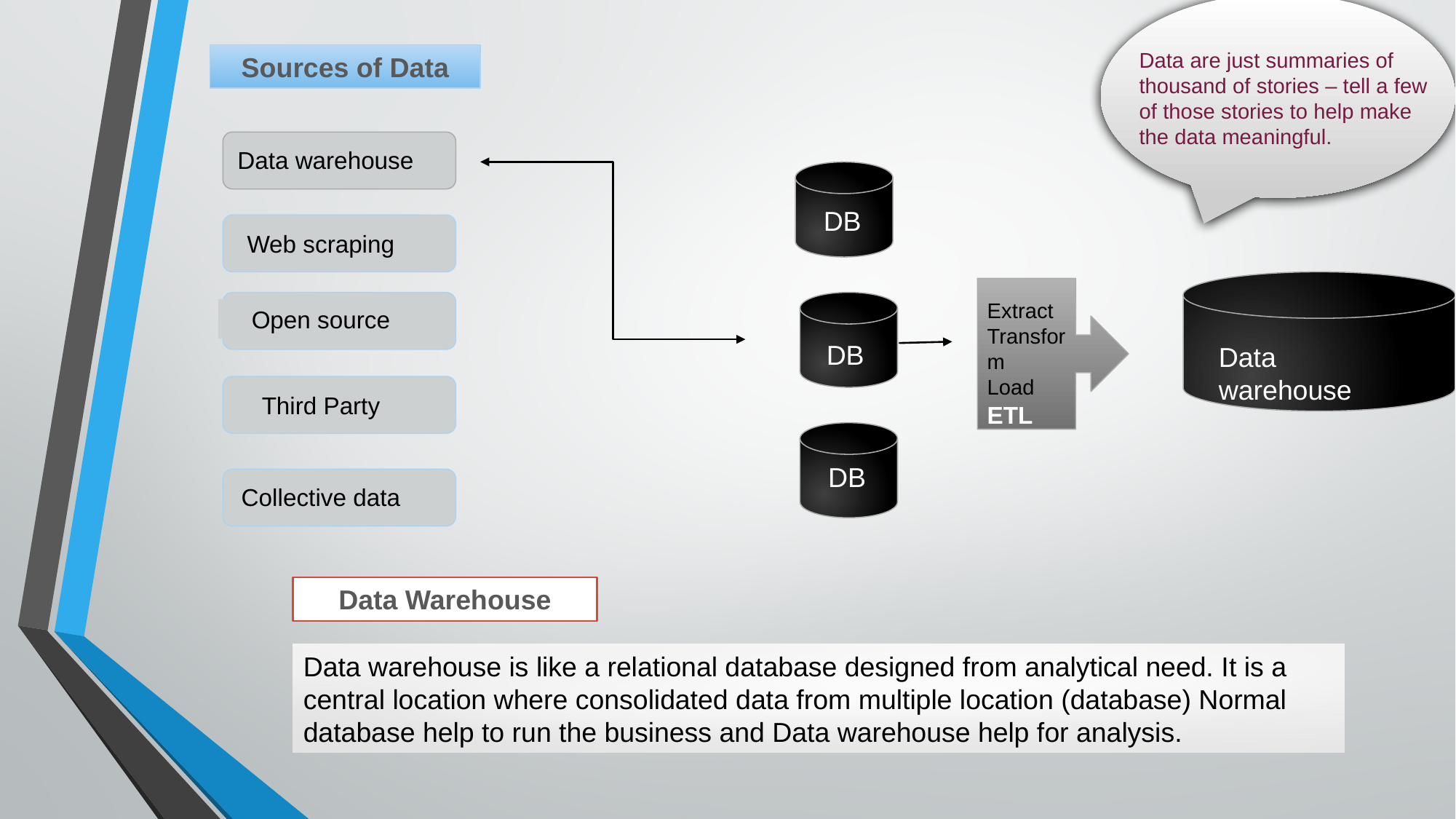

Data are just summaries of thousand of stories – tell a few of those stories to help make the data meaningful.
Sources of Data

Data warehouse

DB

Web scraping

Extract
Transform
Load
ETL

Open source
DB
Data warehouse

Third Party

DB

Collective data
Data Warehouse
Data warehouse is like a relational database designed from analytical need. It is a central location where consolidated data from multiple location (database) Normal database help to run the business and Data warehouse help for analysis.